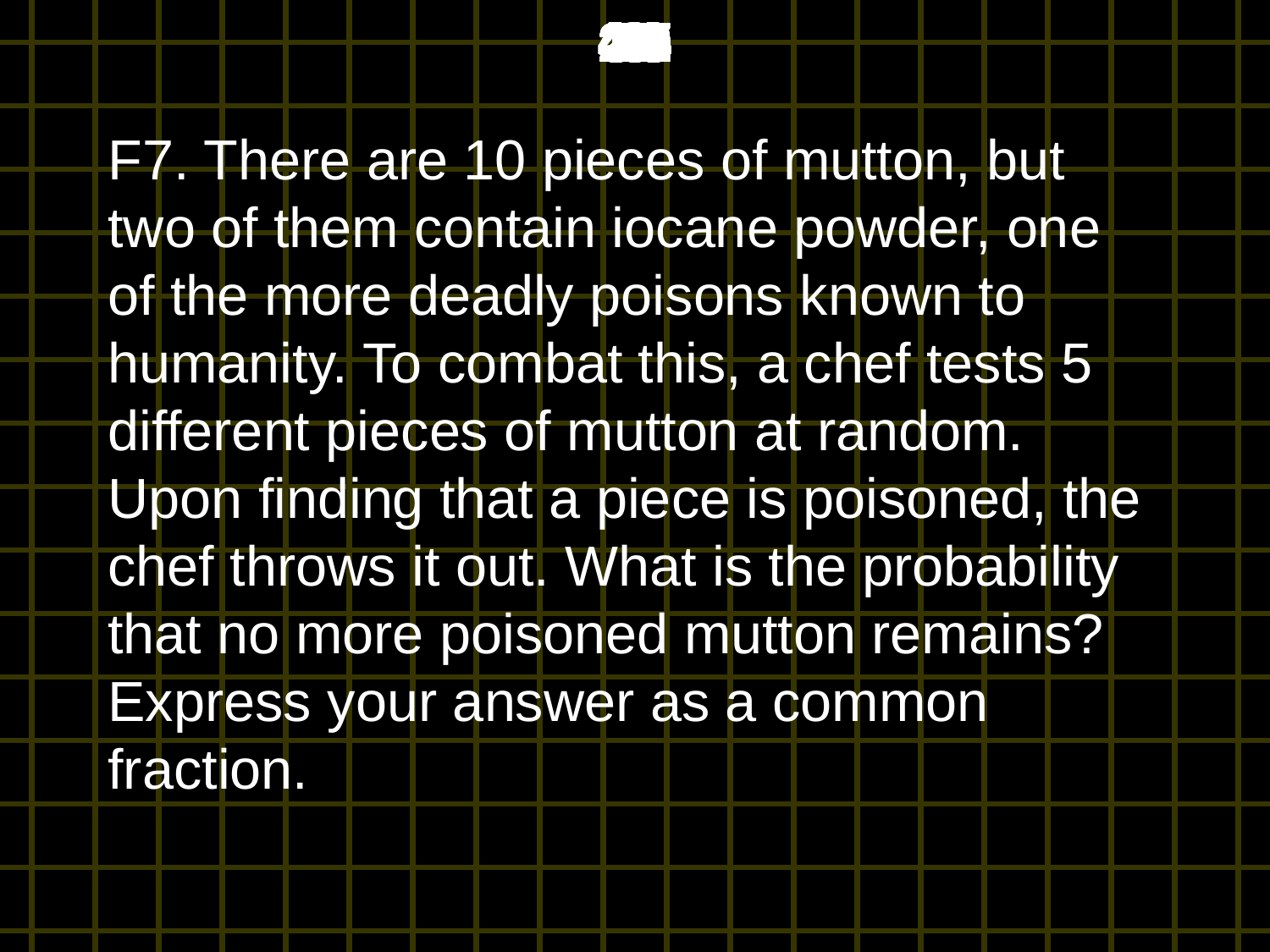

45
44
43
42
41
40
39
38
37
36
35
34
33
32
31
30
29
28
27
26
25
24
23
22
21
20
19
18
17
16
15
14
13
12
11
10
9
8
7
6
5
4
3
2
1
0

# F7. There are 10 pieces of mutton, but two of them contain iocane powder, one of the more deadly poisons known to humanity. To combat this, a chef tests 5 different pieces of mutton at random. Upon finding that a piece is poisoned, the chef throws it out. What is the probability that no more poisoned mutton remains? Express your answer as a common fraction.